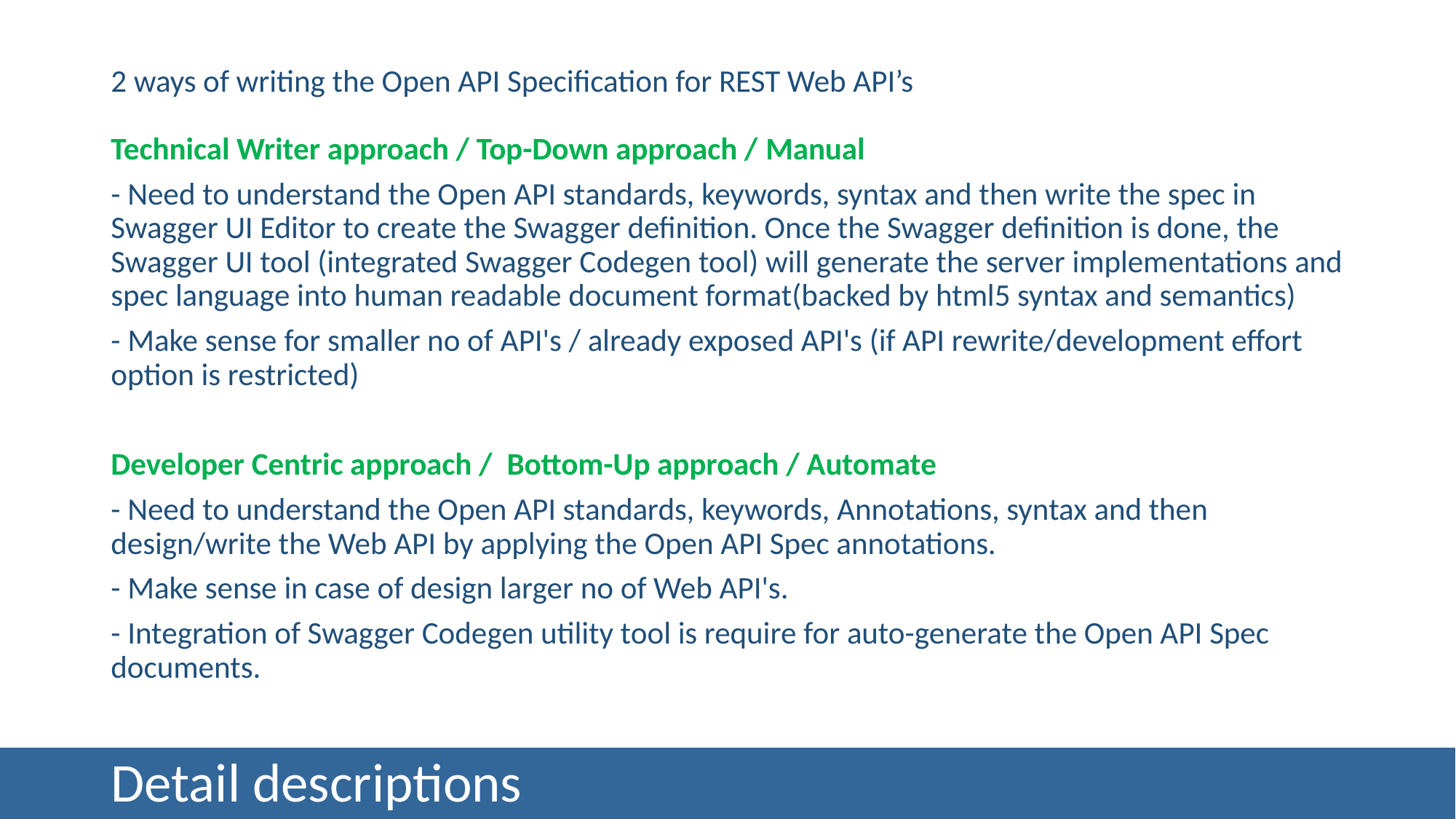

2 ways of writing the Open API Specification for REST Web API’s
Technical Writer approach / Top-Down approach / Manual
- Need to understand the Open API standards, keywords, syntax and then write the spec in Swagger UI Editor to create the Swagger definition. Once the Swagger definition is done, the Swagger UI tool (integrated Swagger Codegen tool) will generate the server implementations and spec language into human readable document format(backed by html5 syntax and semantics)
- Make sense for smaller no of API's / already exposed API's (if API rewrite/development effort option is restricted)

Developer Centric approach /  Bottom-Up approach / Automate
- Need to understand the Open API standards, keywords, Annotations, syntax and then design/write the Web API by applying the Open API Spec annotations.
- Make sense in case of design larger no of Web API's.
- Integration of Swagger Codegen utility tool is require for auto-generate the Open API Spec documents.

# Detail descriptions